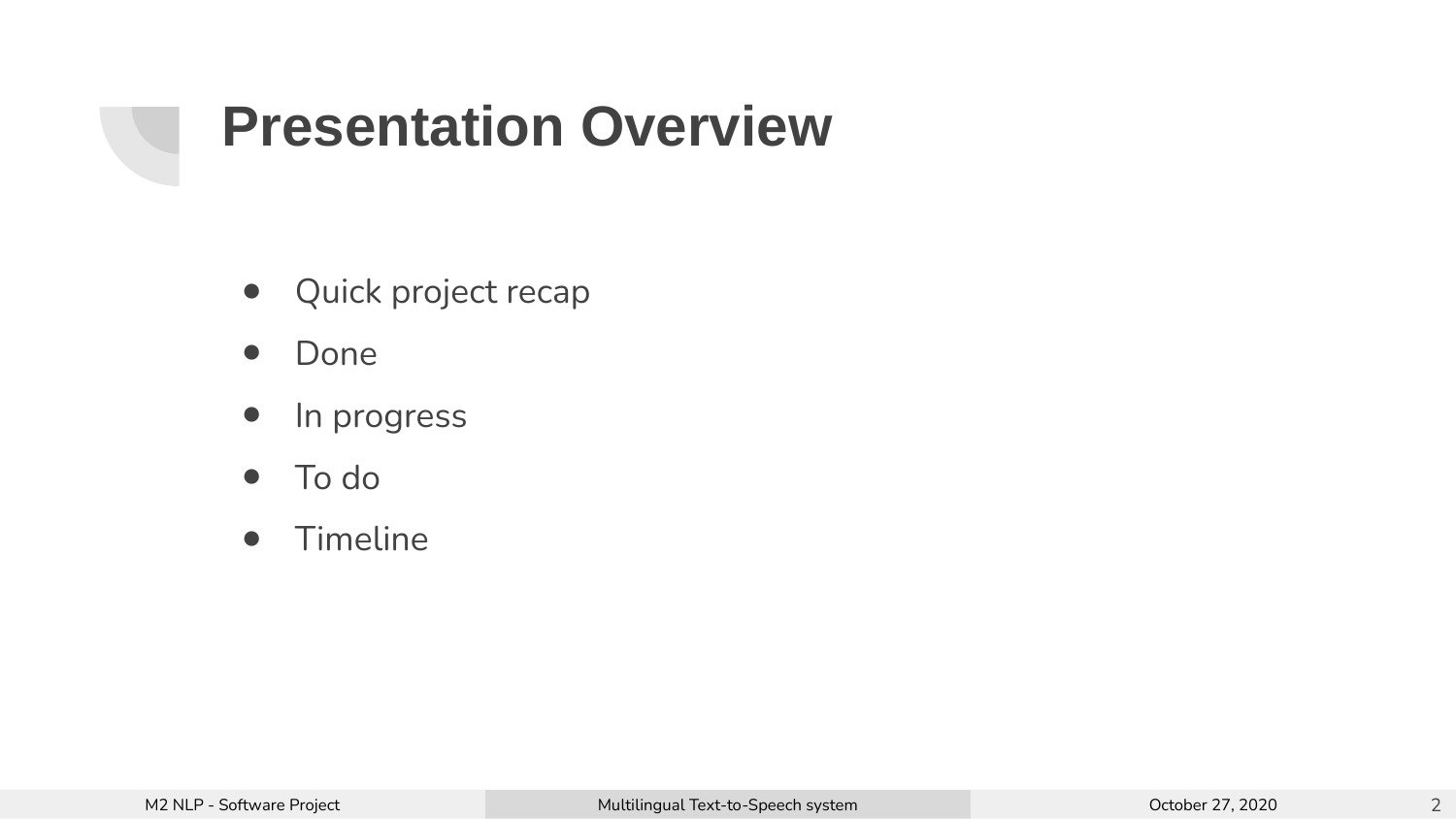

# Presentation Overview
Quick project recap
Done
In progress
To do
Timeline
2